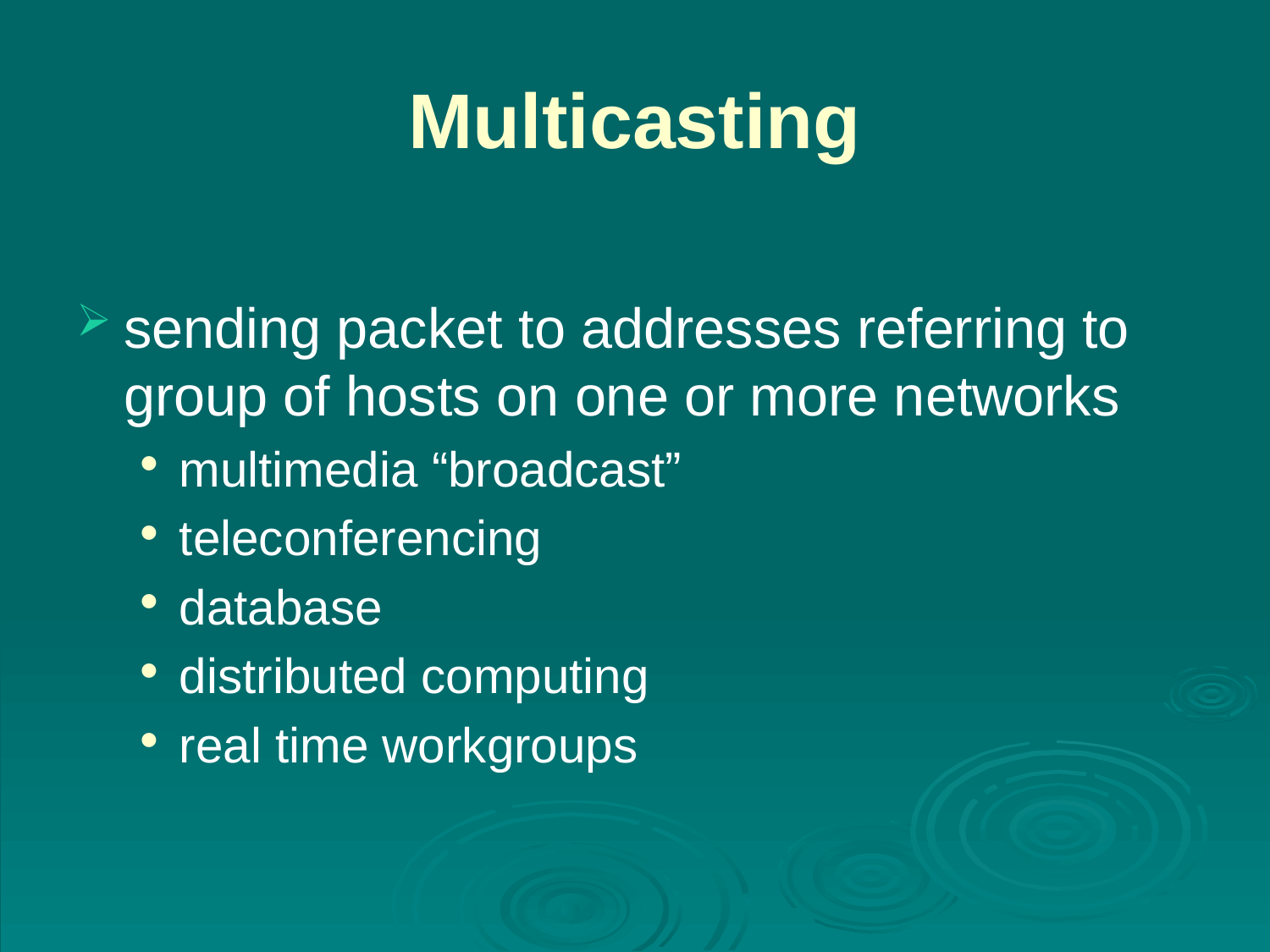

# Multicasting
sending packet to addresses referring to group of hosts on one or more networks
multimedia “broadcast”
teleconferencing
database
distributed computing
real time workgroups